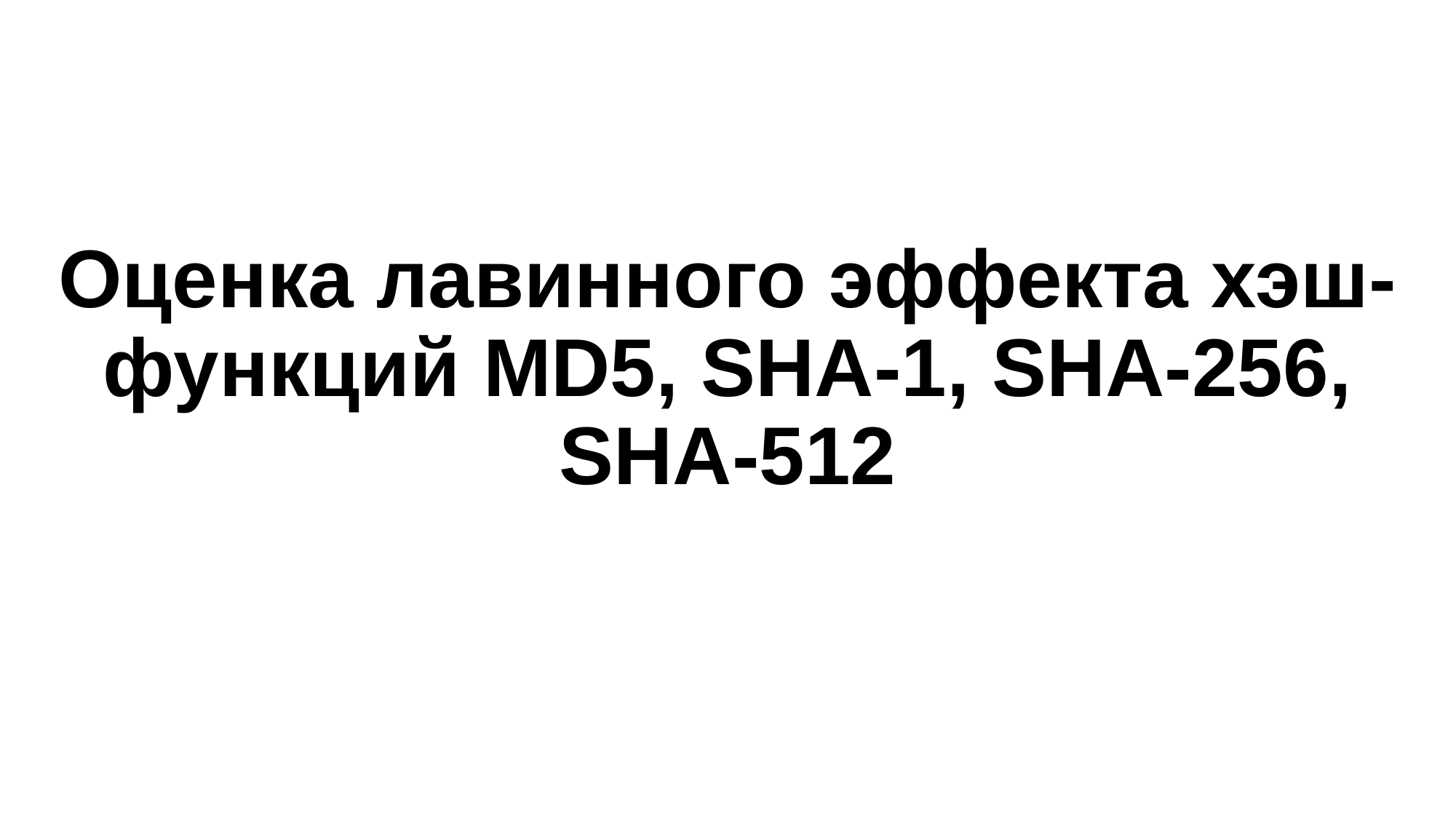

# Оценка лавинного эффекта хэш-функций MD5, SHA-1, SHA-256, SHA-512